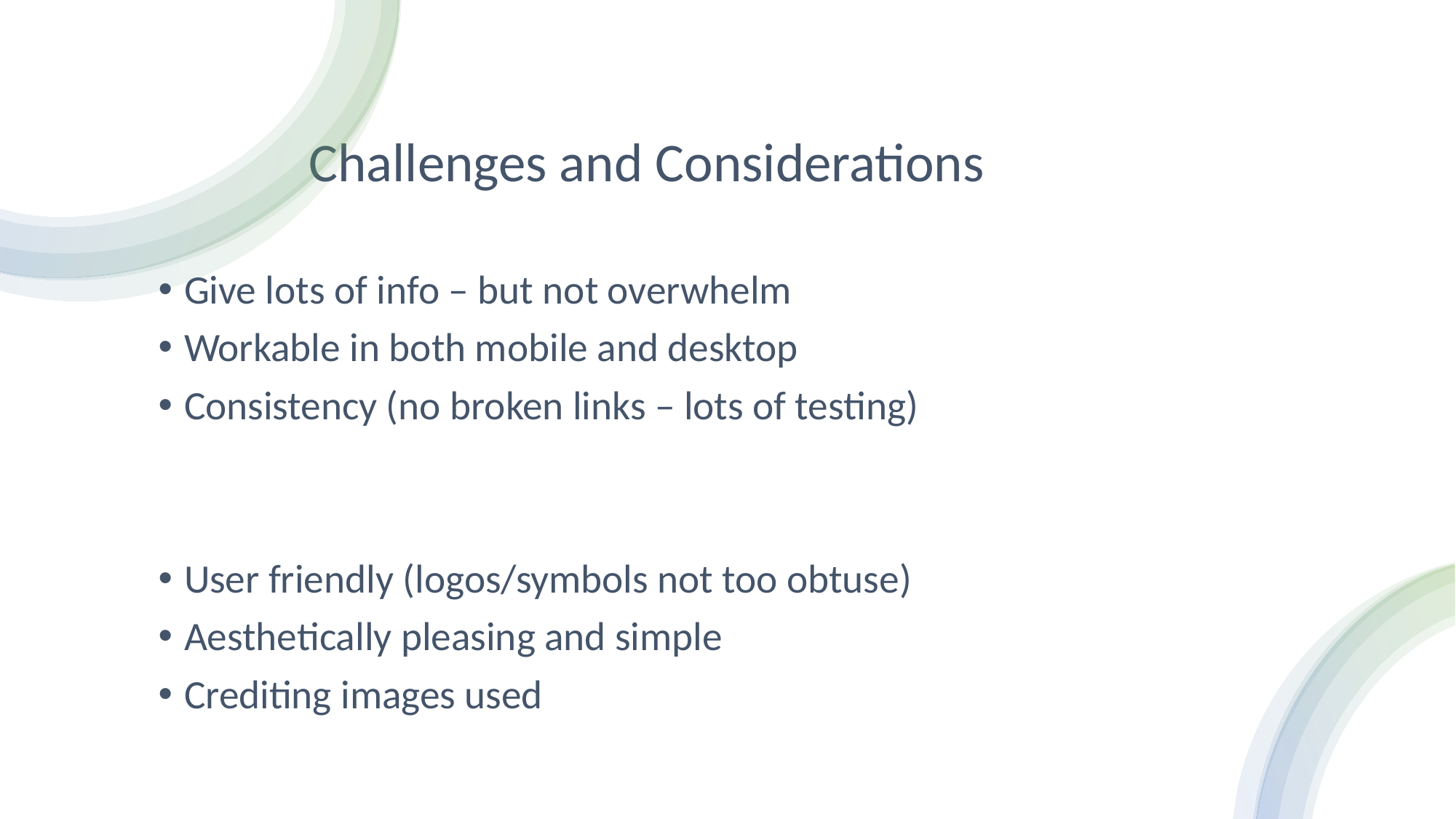

# Challenges and Considerations

Give lots of info – but not overwhelm
Workable in both mobile and desktop
Consistency (no broken links – lots of testing)

User friendly (logos/symbols not too obtuse)
Aesthetically pleasing and simple
Crediting images used